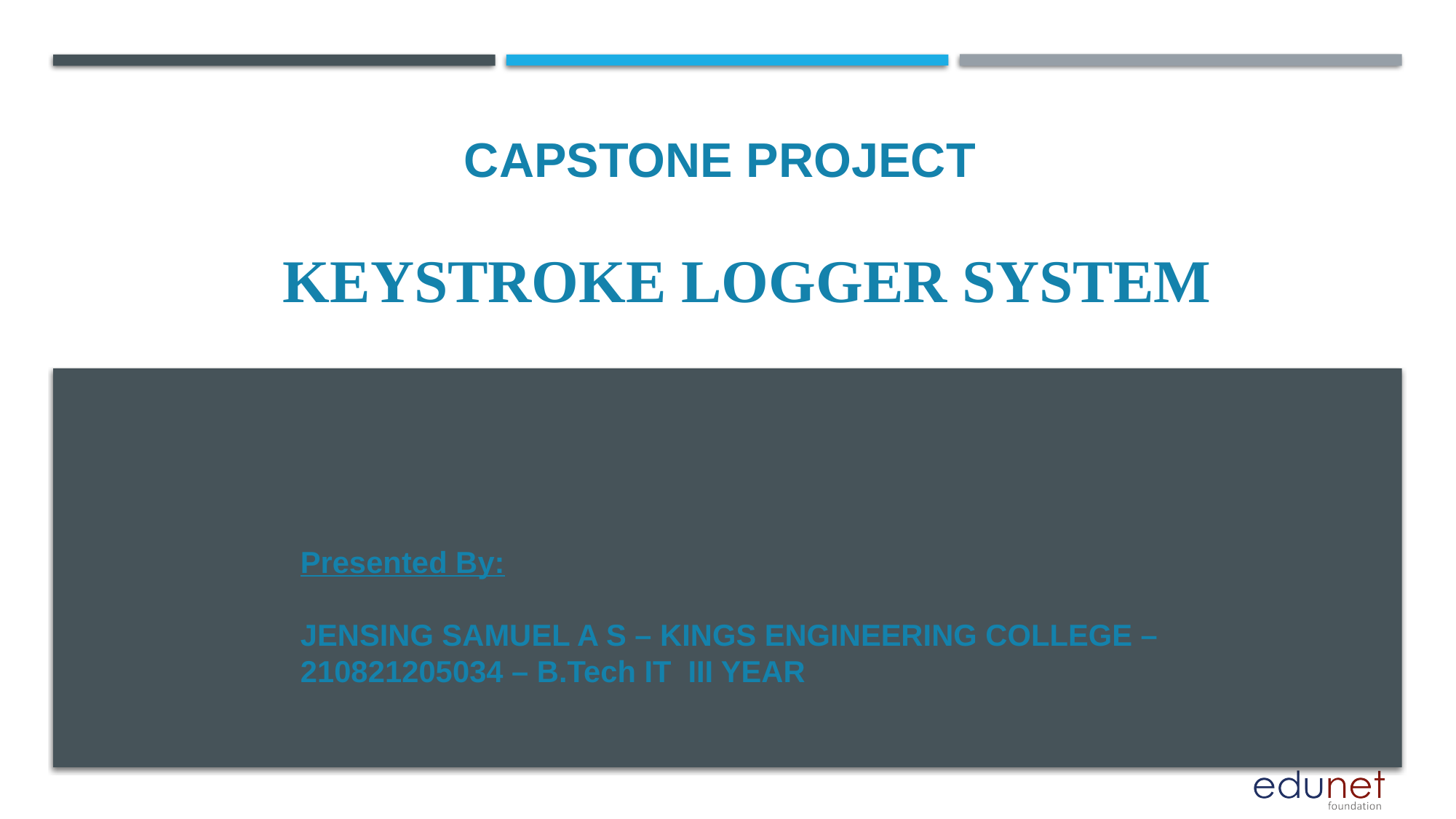

CAPSTONE PROJECT
# Keystroke Logger System
Presented By:

JENSING SAMUEL A S – KINGS ENGINEERING COLLEGE –210821205034 – B.Tech IT  III YEAR